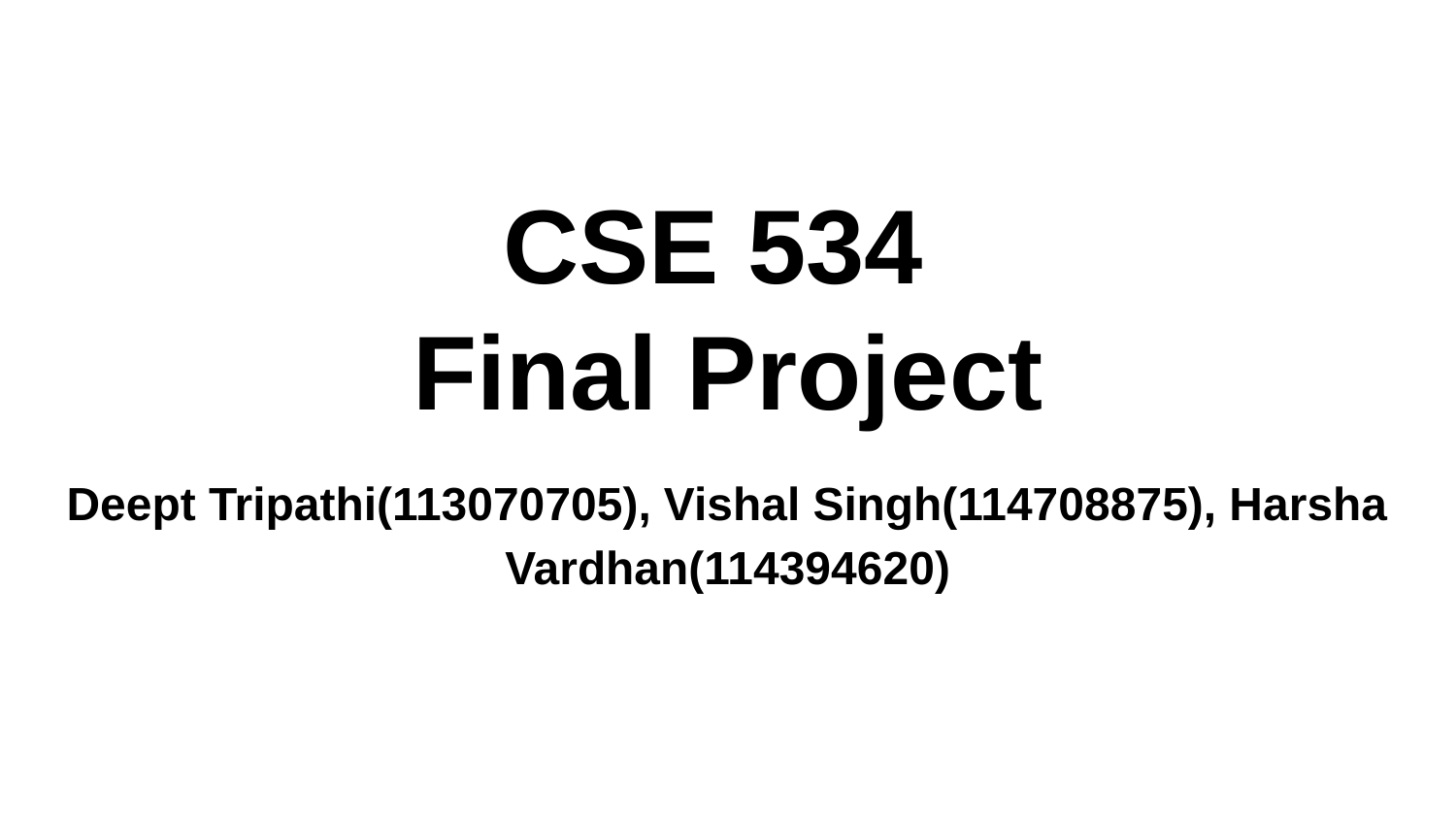

# CSE 534
Final Project
Deept Tripathi(113070705), Vishal Singh(114708875), Harsha Vardhan(114394620)